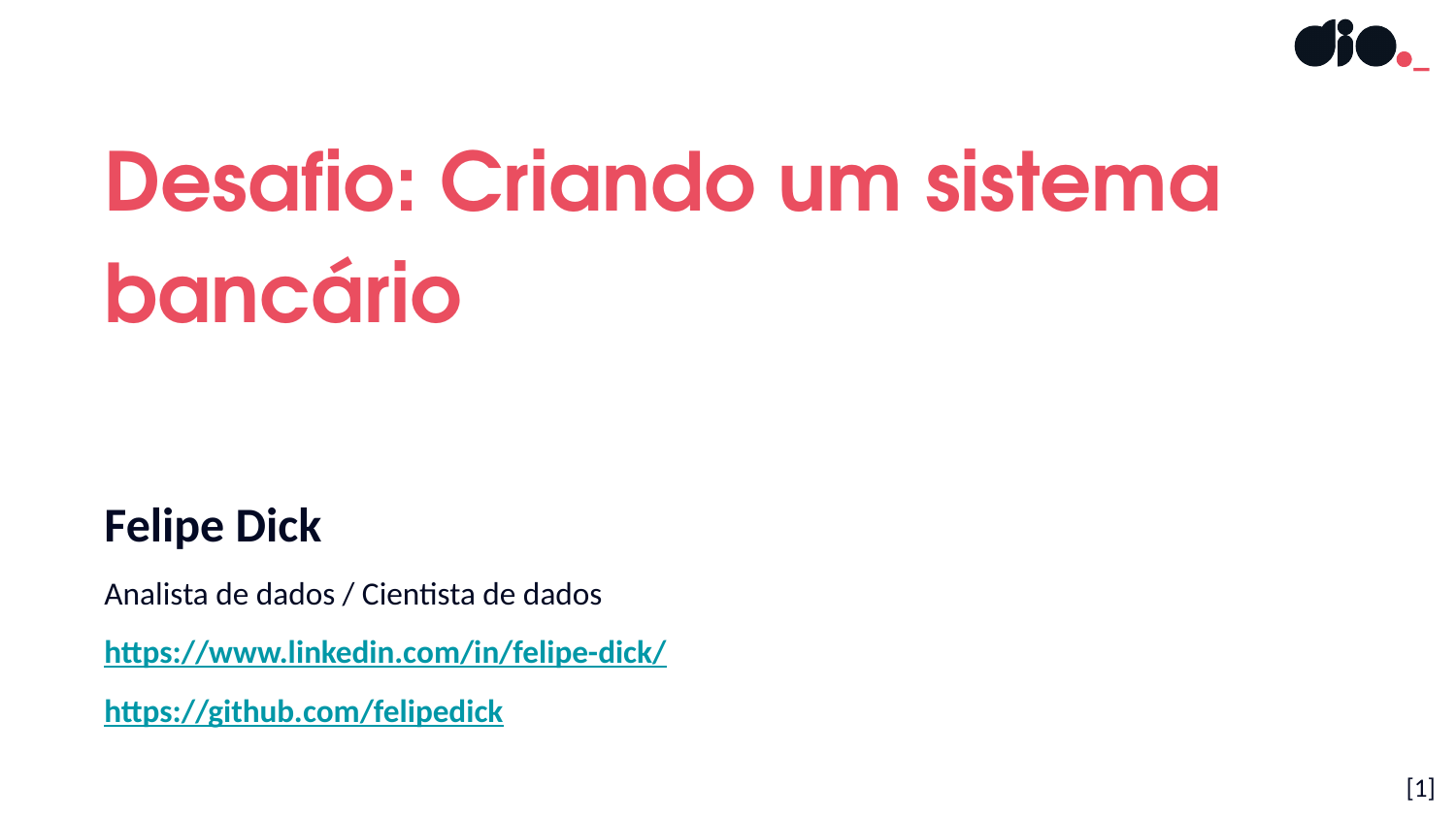

Desafio: Criando um sistema bancário
Felipe Dick
Analista de dados / Cientista de dados
https://www.linkedin.com/in/felipe-dick/
https://github.com/felipedick
[1]